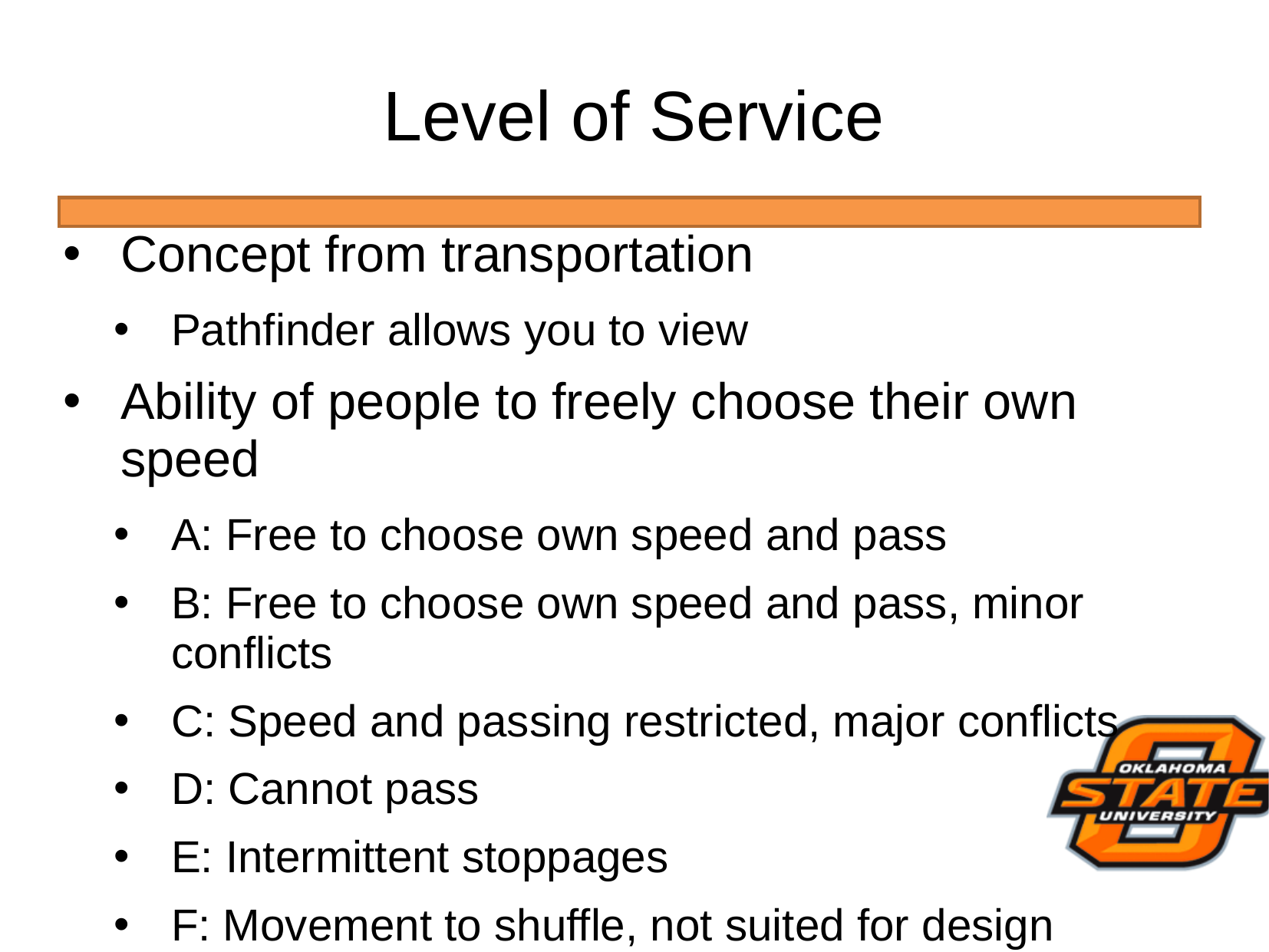

# Level of Service
Concept from transportation
Pathfinder allows you to view
Ability of people to freely choose their own speed
A: Free to choose own speed and pass
B: Free to choose own speed and pass, minor conflicts
C: Speed and passing restricted, major conflicts
D: Cannot pass
E: Intermittent stoppages
F: Movement to shuffle, not suited for design